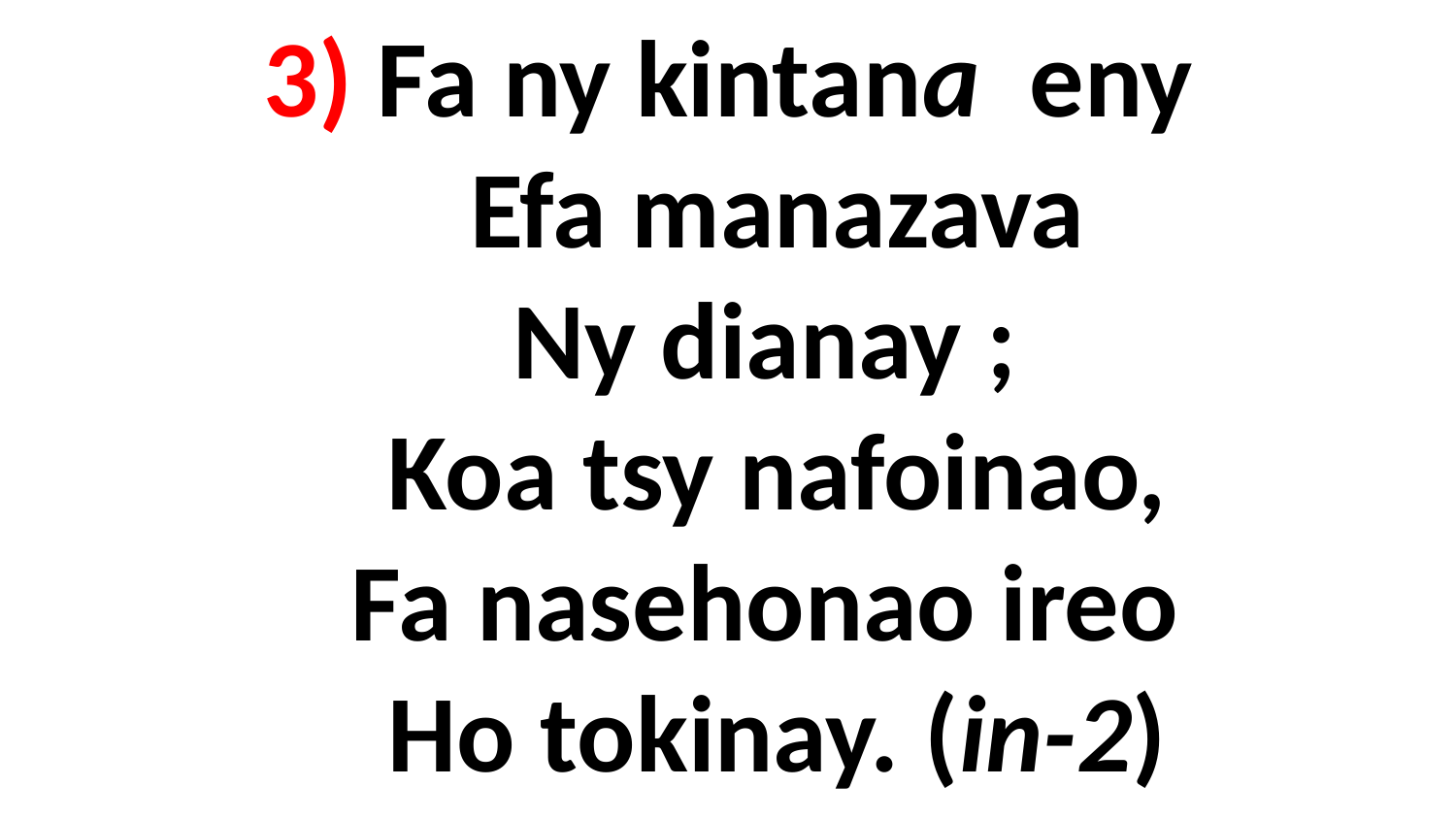

# 3) Fa ny kintana  eny Efa manazava Ny dianay ; Koa tsy nafoinao, Fa nasehonao ireo Ho tokinay. (in-2)